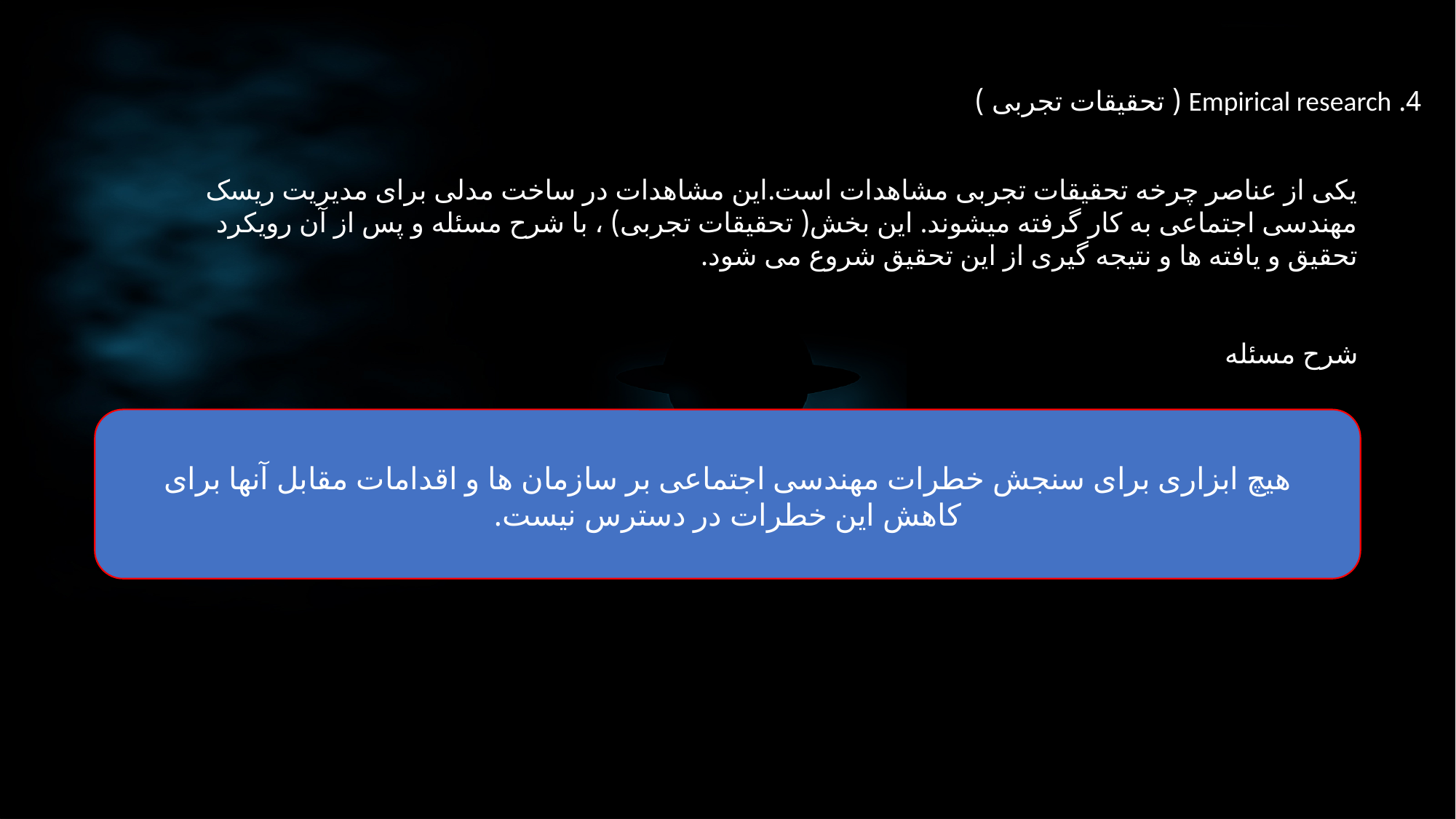

4. Empirical research ( تحقیقات تجربی )
یکی از عناصر چرخه تحقیقات تجربی مشاهدات است.این مشاهدات در ساخت مدلی برای مدیریت ریسک مهندسی اجتماعی به کار گرفته میشوند. این بخش( تحقیقات تجربی) ، با شرح مسئله و پس از آن رویکرد تحقیق و یافته ها و نتیجه گیری از این تحقیق شروع می شود.

شرح مسئله

هیچ ابزاری برای سنجش خطرات مهندسی اجتماعی بر سازمان ها و اقدامات مقابل آنها برای کاهش این خطرات در دسترس نیست.